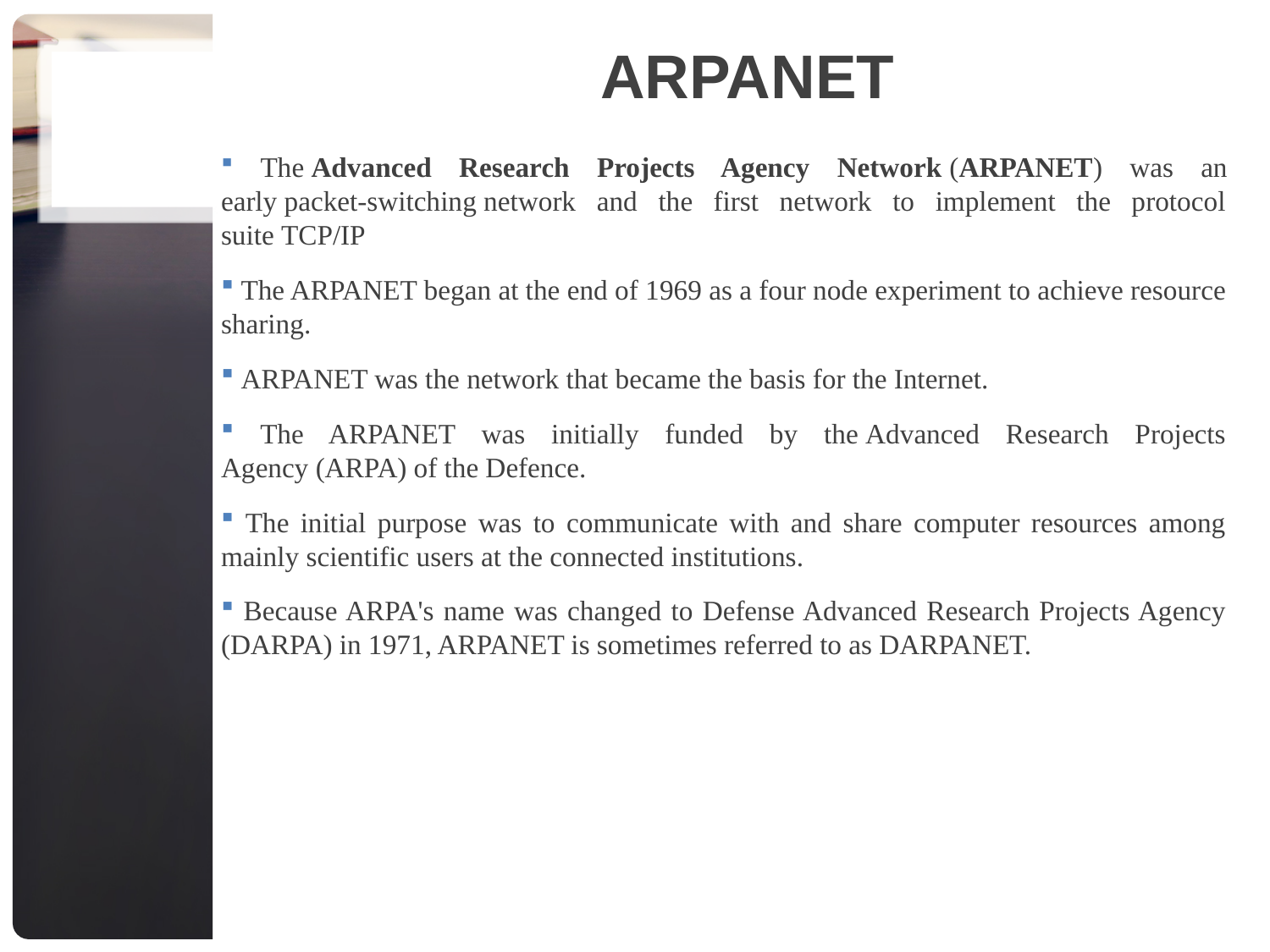

# ARPANET
 The Advanced Research Projects Agency Network (ARPANET) was an early packet-switching network and the first network to implement the protocol suite TCP/IP
 The ARPANET began at the end of 1969 as a four node experiment to achieve resource sharing.
 ARPANET was the network that became the basis for the Internet.
 The ARPANET was initially funded by the Advanced Research Projects Agency (ARPA) of the Defence.
 The initial purpose was to communicate with and share computer resources among mainly scientific users at the connected institutions.
 Because ARPA's name was changed to Defense Advanced Research Projects Agency (DARPA) in 1971, ARPANET is sometimes referred to as DARPANET.